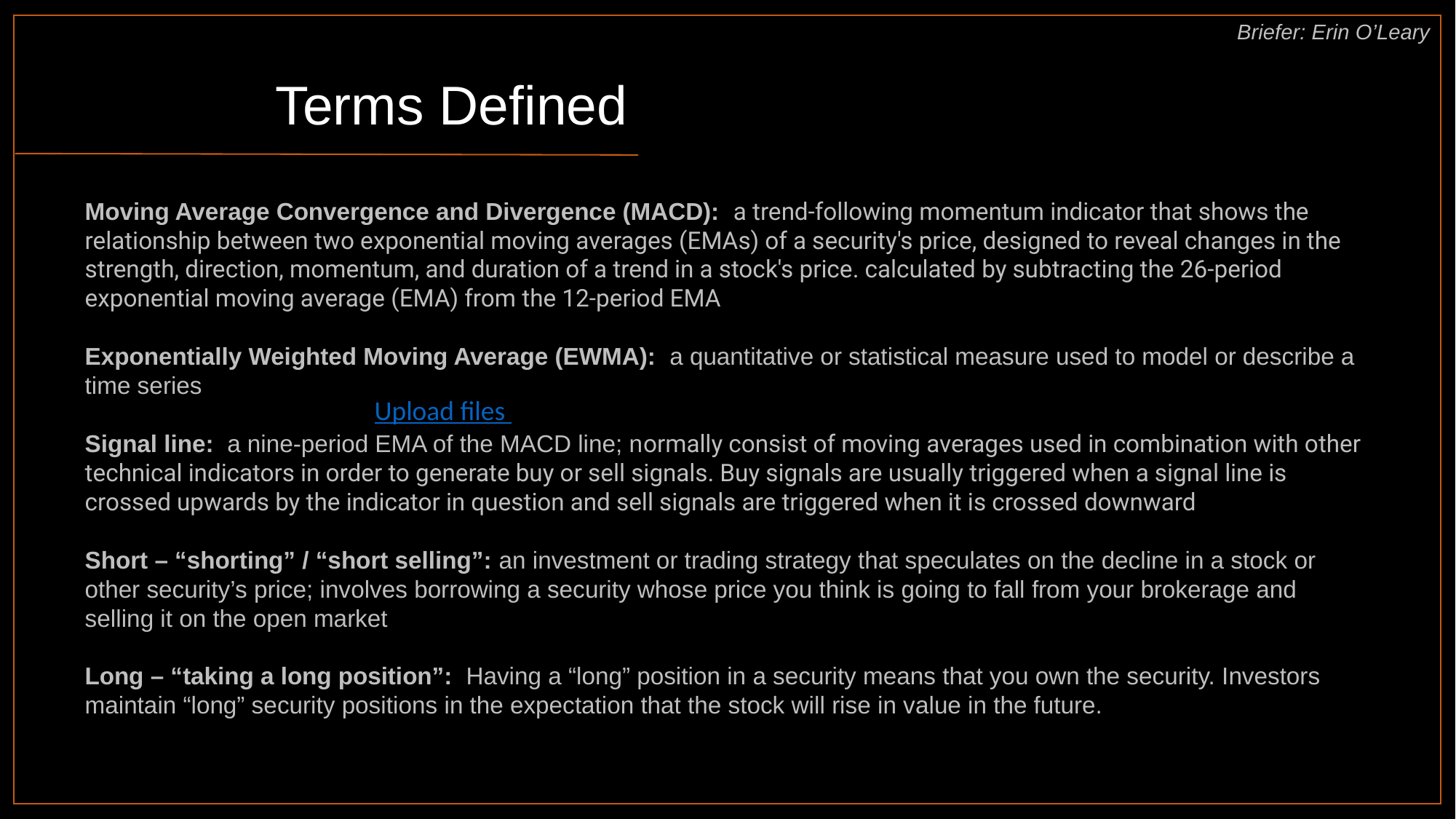

Briefer: Erin O’Leary

#
Terms Defined
Moving Average Convergence and Divergence (MACD):  a trend-following momentum indicator that shows the relationship between two exponential moving averages (EMAs) of a security's price, designed to reveal changes in the strength, direction, momentum, and duration of a trend in a stock's price. calculated by subtracting the 26-period exponential moving average (EMA) from the 12-period EMA

Exponentially Weighted Moving Average (EWMA):  a quantitative or statistical measure used to model or describe a time series

Signal line:  a nine-period EMA of the MACD line; normally consist of moving averages used in combination with other technical indicators in order to generate buy or sell signals. Buy signals are usually triggered when a signal line is crossed upwards by the indicator in question and sell signals are triggered when it is crossed downward

Short – “shorting” / “short selling”: an investment or trading strategy that speculates on the decline in a stock or other security’s price; involves borrowing a security whose price you think is going to fall from your brokerage and selling it on the open market

Long – “taking a long position”:  Having a “long” position in a security means that you own the security. Investors maintain “long” security positions in the expectation that the stock will rise in value in the future.

Upload files